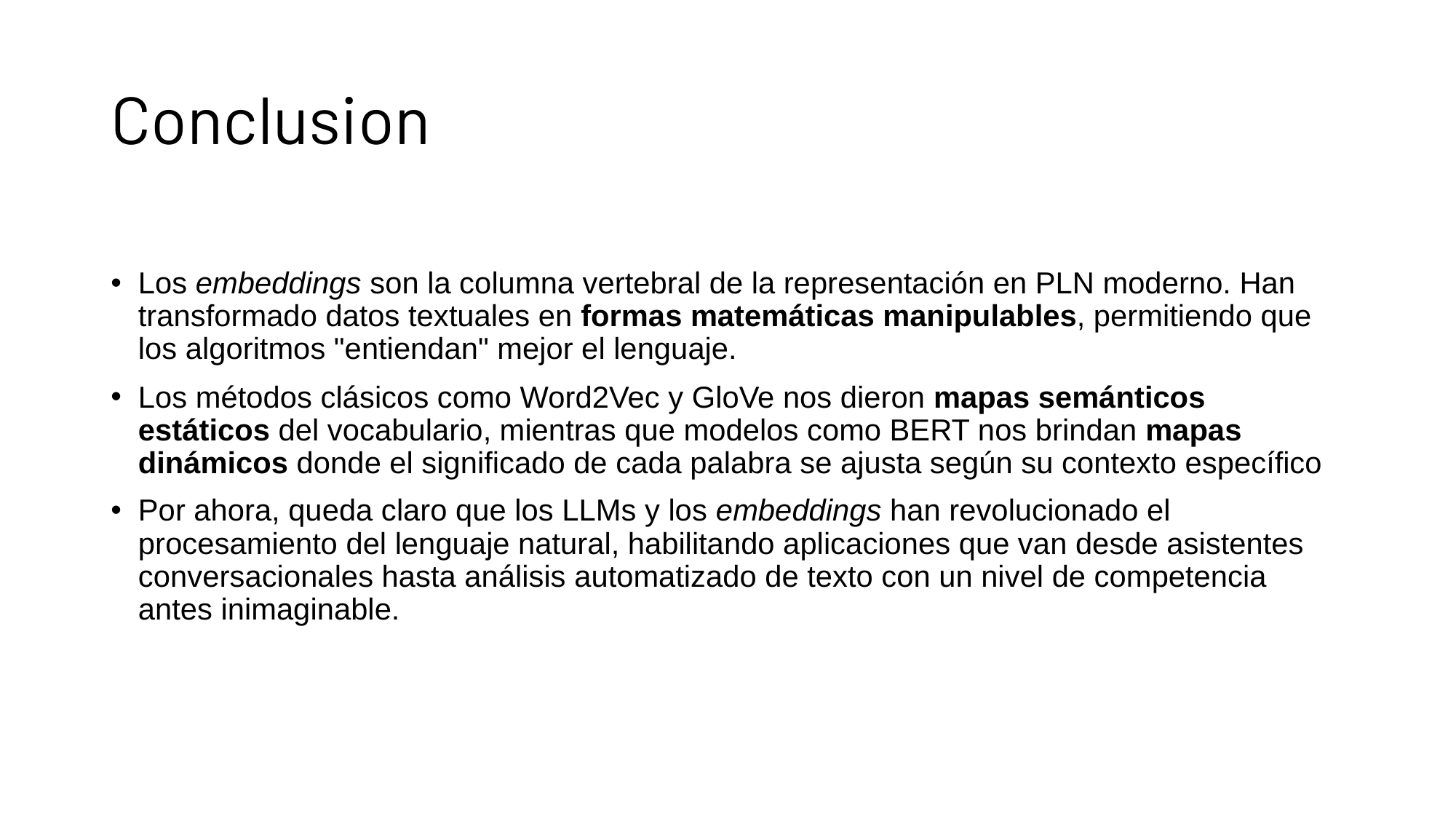

# Conclusion
Los embeddings son la columna vertebral de la representación en PLN moderno. Han transformado datos textuales en formas matemáticas manipulables, permitiendo que los algoritmos "entiendan" mejor el lenguaje.
Los métodos clásicos como Word2Vec y GloVe nos dieron mapas semánticos estáticos del vocabulario, mientras que modelos como BERT nos brindan mapas dinámicos donde el significado de cada palabra se ajusta según su contexto específico
Por ahora, queda claro que los LLMs y los embeddings han revolucionado el procesamiento del lenguaje natural, habilitando aplicaciones que van desde asistentes conversacionales hasta análisis automatizado de texto con un nivel de competencia antes inimaginable.